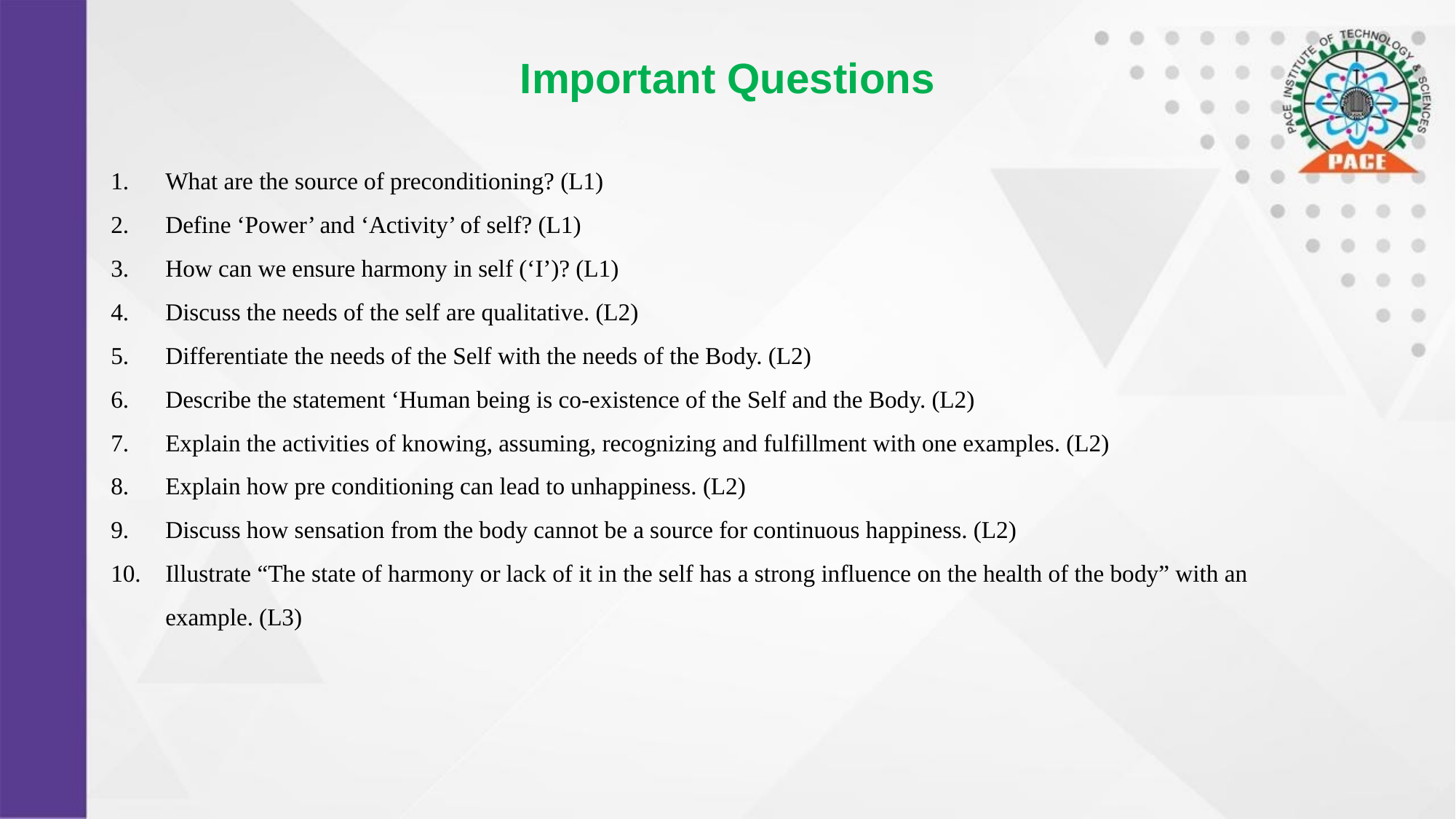

# Important Questions
What are the source of preconditioning? (L1)
Define ‘Power’ and ‘Activity’ of self? (L1)
How can we ensure harmony in self (‘I’)? (L1)
Discuss the needs of the self are qualitative. (L2)
Differentiate the needs of the Self with the needs of the Body. (L2)
Describe the statement ‘Human being is co-existence of the Self and the Body. (L2)
Explain the activities of knowing, assuming, recognizing and fulfillment with one examples. (L2)
Explain how pre conditioning can lead to unhappiness. (L2)
Discuss how sensation from the body cannot be a source for continuous happiness. (L2)
Illustrate “The state of harmony or lack of it in the self has a strong influence on the health of the body” with an example. (L3)